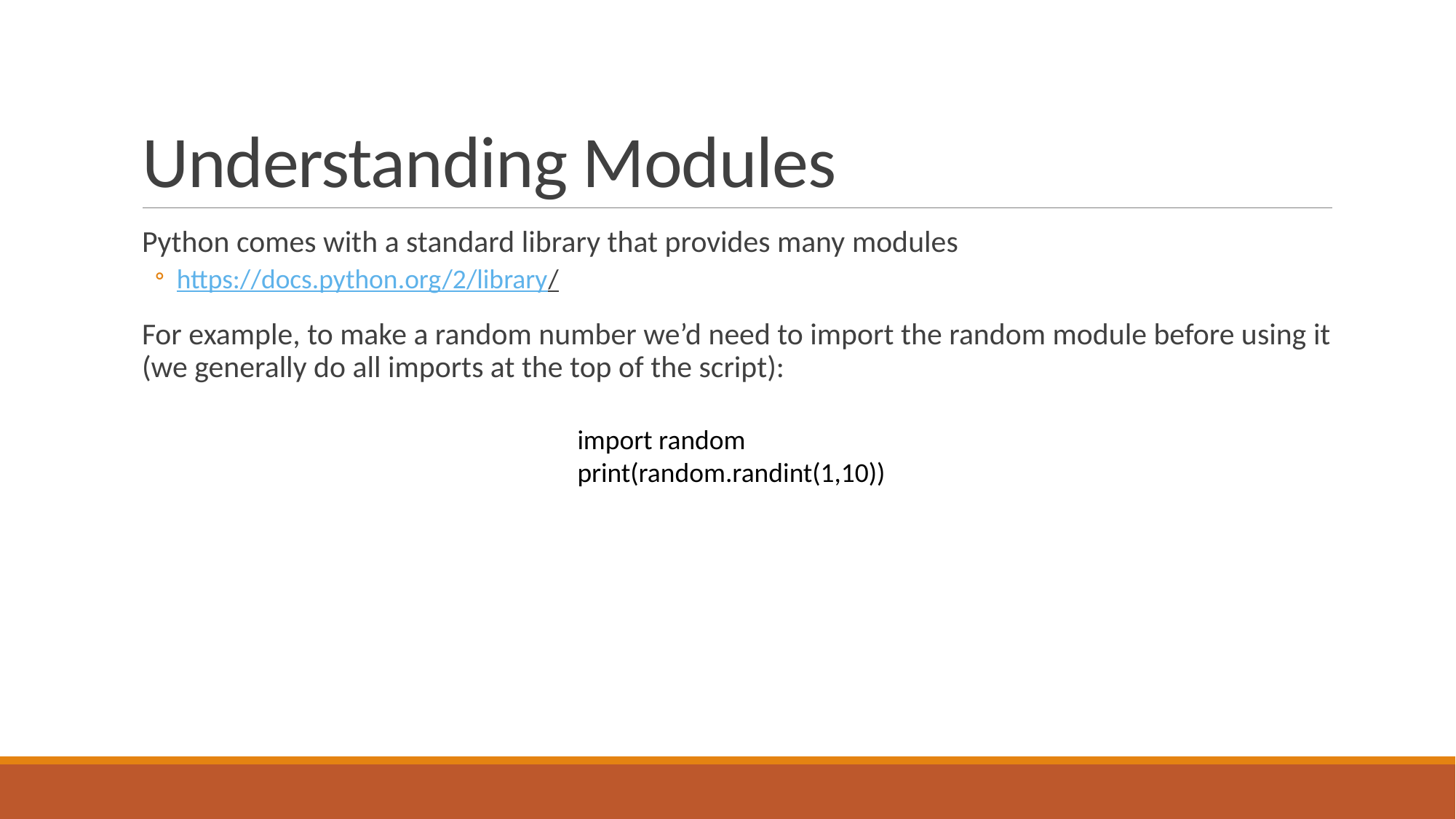

# Understanding Modules
Python comes with a standard library that provides many modules
https://docs.python.org/2/library/
For example, to make a random number we’d need to import the random module before using it (we generally do all imports at the top of the script):

import random
print(random.randint(1,10))